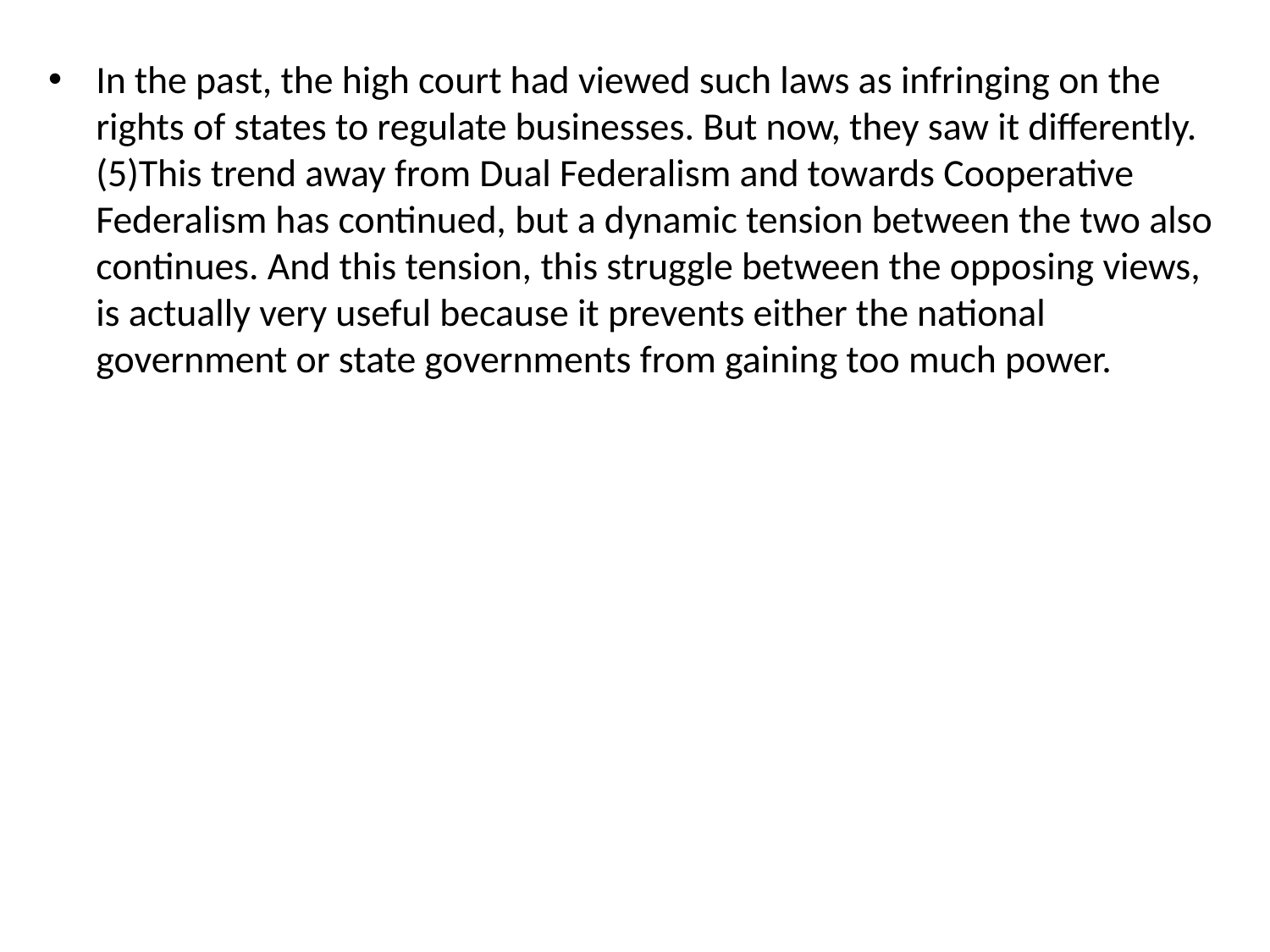

In the past, the high court had viewed such laws as infringing on the rights of states to regulate businesses. But now, they saw it differently. (5)This trend away from Dual Federalism and towards Cooperative Federalism has continued, but a dynamic tension between the two also continues. And this tension, this struggle between the opposing views, is actually very useful because it prevents either the national government or state governments from gaining too much power.